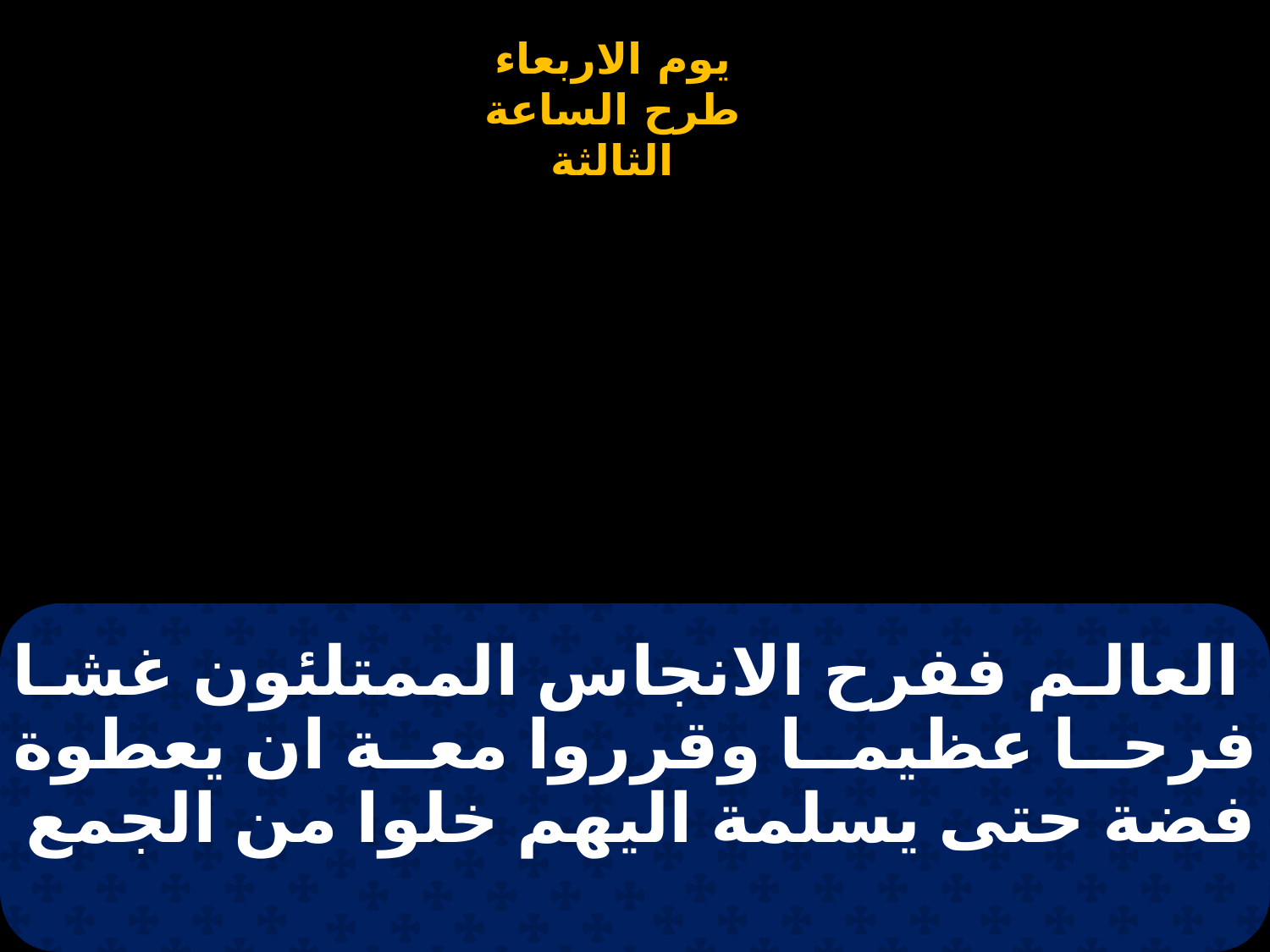

# العالم ففرح الانجاس الممتلئون غشا فرحا عظيما وقرروا معة ان يعطوة فضة حتى يسلمة اليهم خلوا من الجمع